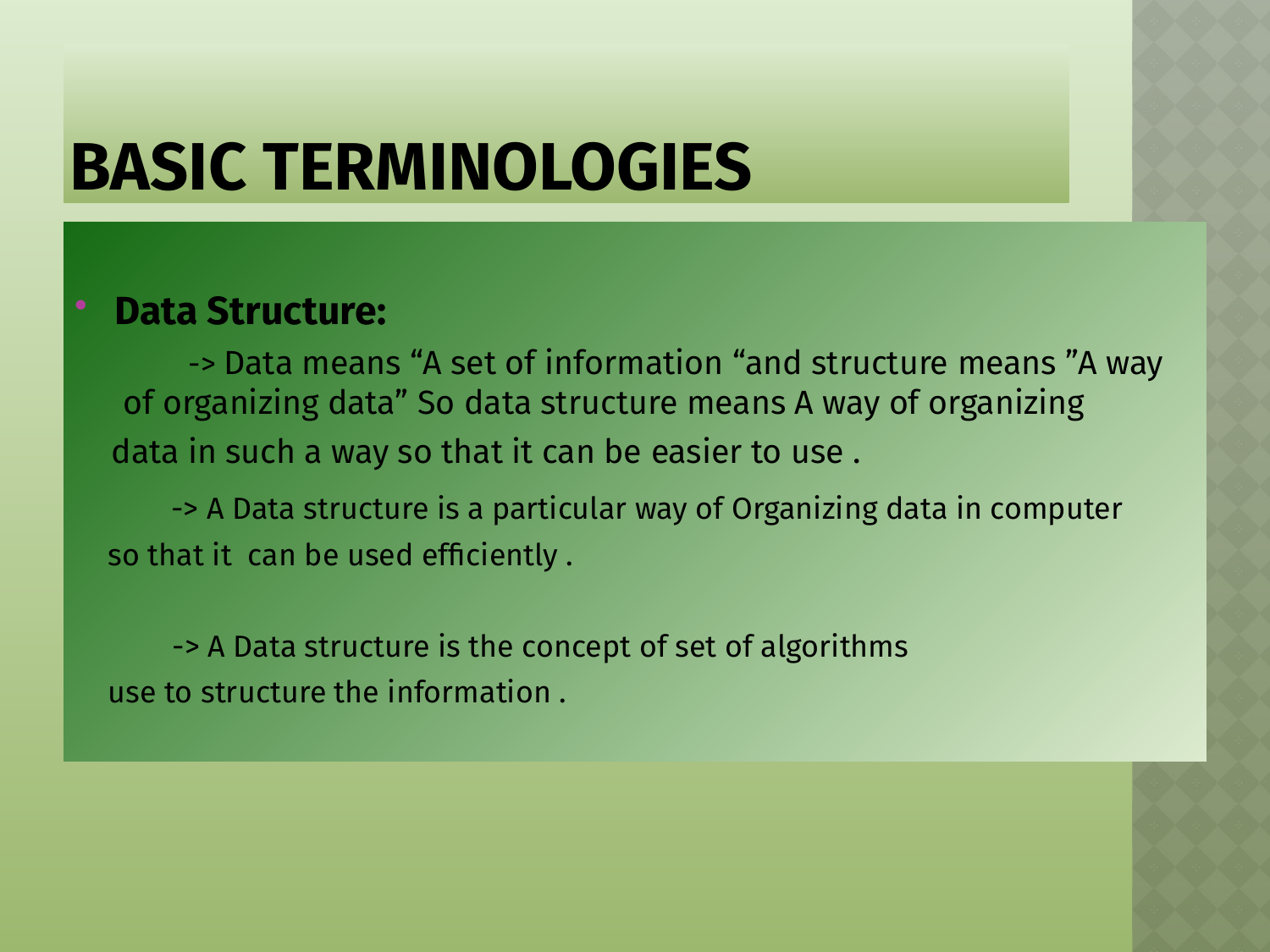

# Basic Terminologies

Data Structure:
              -> Data means “A set of information “and structure means ”A way     of organizing data” So data structure means A way of organizing
    data in such a way so that it can be easier to use .
         -> A Data structure is a particular way of Organizing data in computer
    so that it  can be used efficiently .

            -> A Data structure is the concept of set of algorithms
    use to structure the information .